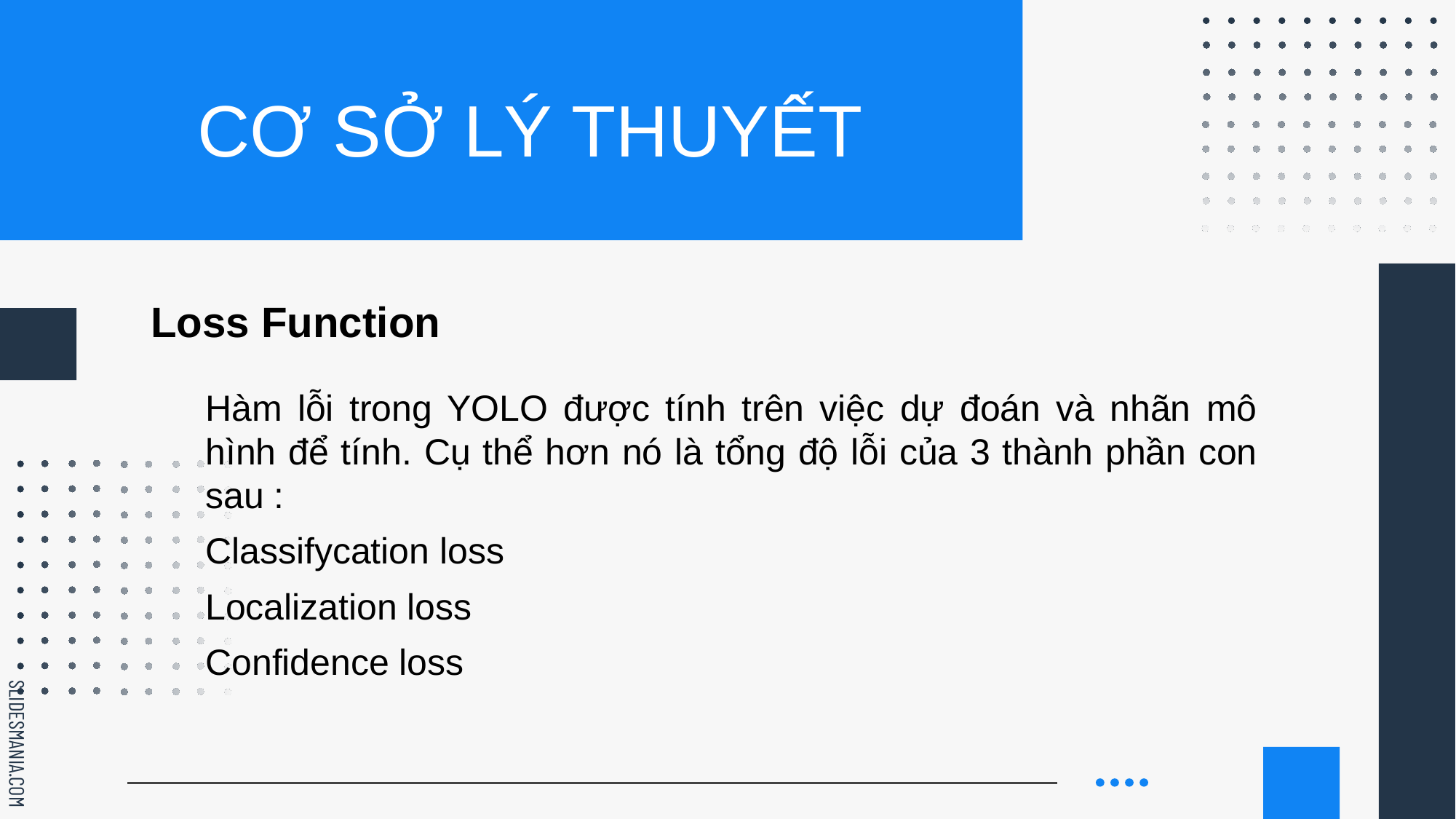

# CƠ SỞ LÝ THUYẾT
Loss Function
Hàm lỗi trong YOLO được tính trên việc dự đoán và nhãn mô hình để tính. Cụ thể hơn nó là tổng độ lỗi của 3 thành phần con sau :
Classifycation loss
Localization loss
Confidence loss